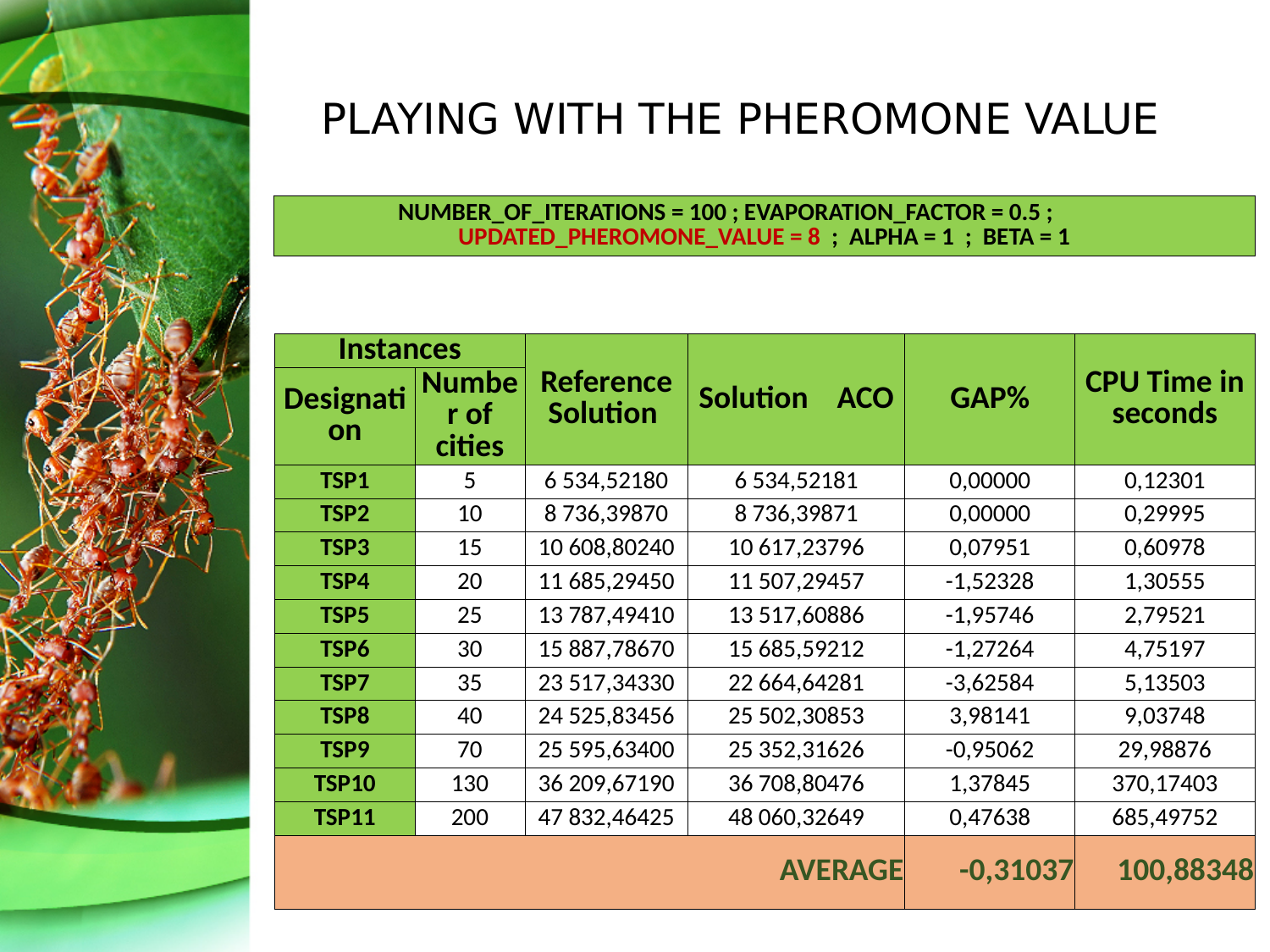

# PLAYING WITH THE PHEROMONE VALUE
| NUMBER\_OF\_ITERATIONS = 100 ; EVAPORATION\_FACTOR = 0.5 ; UPDATED\_PHEROMONE\_VALUE = 8 ; ALPHA = 1 ; BETA = 1 |
| --- |

| Instances |  | Reference Solution | Solution ACO | GAP% | CPU Time in seconds |
| --- | --- | --- | --- | --- | --- |
| Designation | Number of cities |  |  |  |  |
| TSP1 | 5 | 6 534,52180 | 6 534,52181 | 0,00000 | 0,12301 |
| TSP2 | 10 | 8 736,39870 | 8 736,39871 | 0,00000 | 0,29995 |
| TSP3 | 15 | 10 608,80240 | 10 617,23796 | 0,07951 | 0,60978 |
| TSP4 | 20 | 11 685,29450 | 11 507,29457 | -1,52328 | 1,30555 |
| TSP5 | 25 | 13 787,49410 | 13 517,60886 | -1,95746 | 2,79521 |
| TSP6 | 30 | 15 887,78670 | 15 685,59212 | -1,27264 | 4,75197 |
| TSP7 | 35 | 23 517,34330 | 22 664,64281 | -3,62584 | 5,13503 |
| TSP8 | 40 | 24 525,83456 | 25 502,30853 | 3,98141 | 9,03748 |
| TSP9 | 70 | 25 595,63400 | 25 352,31626 | -0,95062 | 29,98876 |
| TSP10 | 130 | 36 209,67190 | 36 708,80476 | 1,37845 | 370,17403 |
| TSP11 | 200 | 47 832,46425 | 48 060,32649 | 0,47638 | 685,49752 |
| AVERAGE |  |  |  | -0,31037 | 100,88348 |